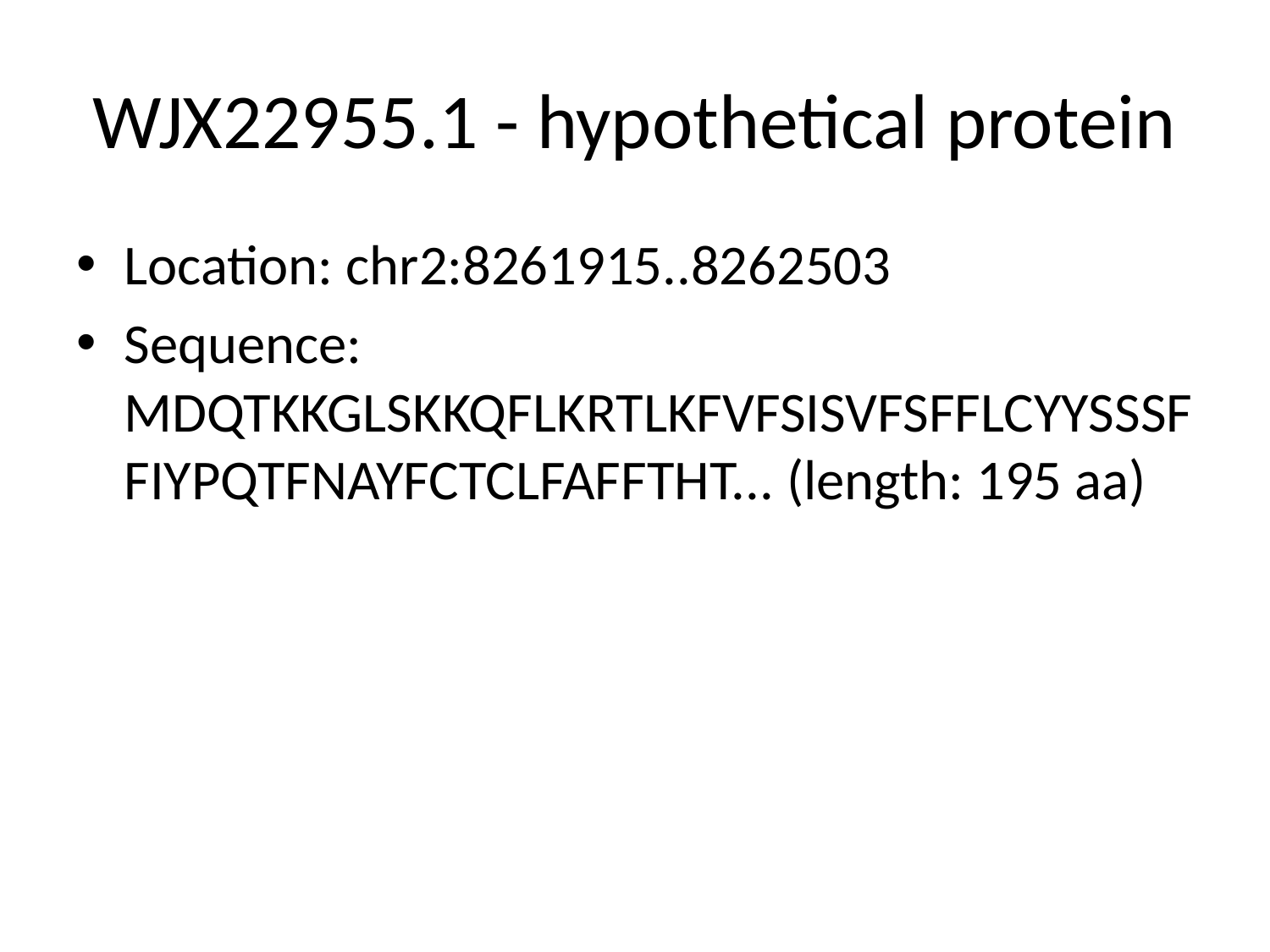

# WJX22955.1 - hypothetical protein
Location: chr2:8261915..8262503
Sequence: MDQTKKGLSKKQFLKRTLKFVFSISVFSFFLCYYSSSFFIYPQTFNAYFCTCLFAFFTHT... (length: 195 aa)